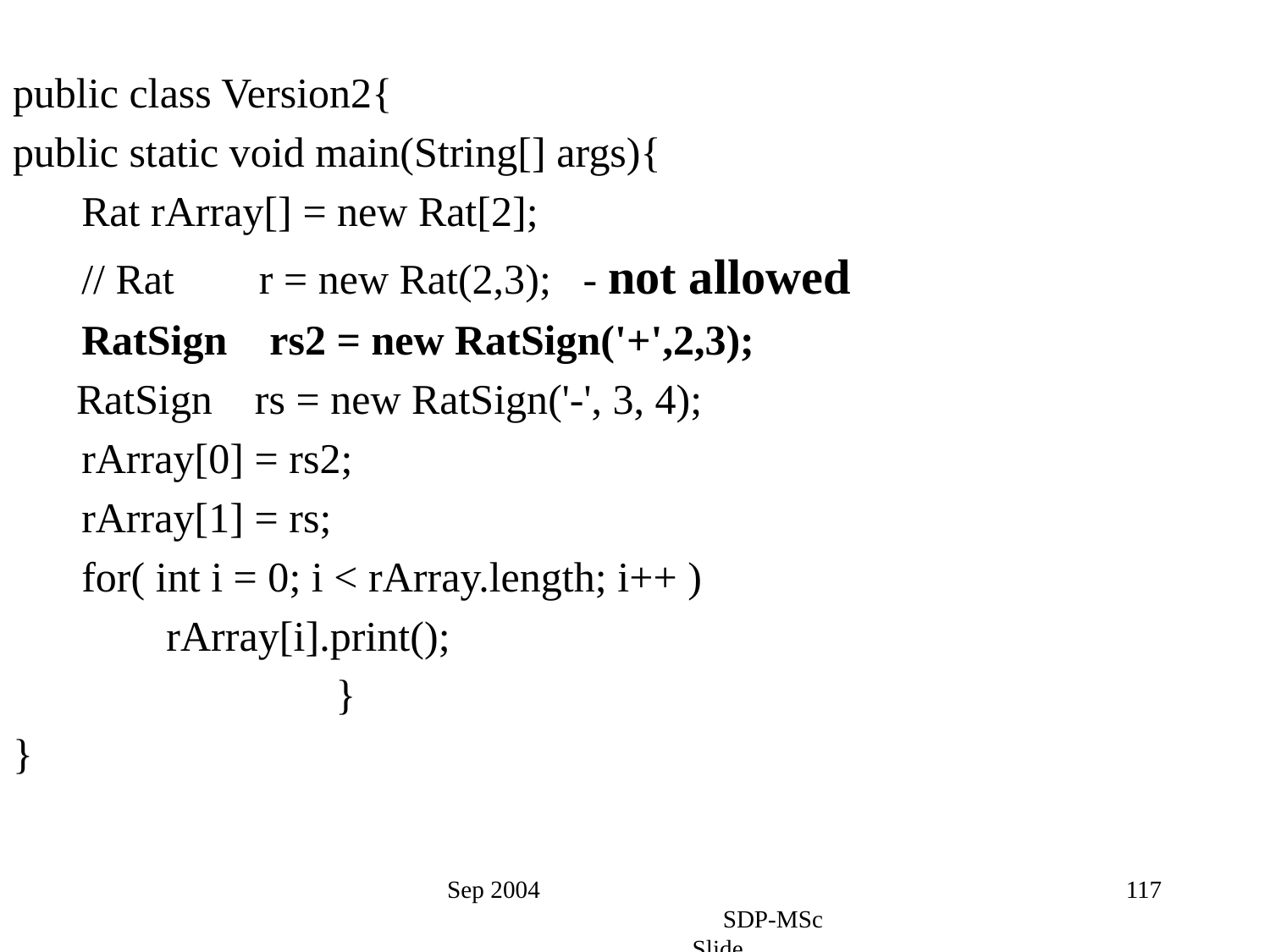

public class Version2{
public static void main(String[] args){
	  Rat rArray[] = new Rat[2];
	  // Rat        r = new Rat(2,3);   - not allowed
	  RatSign    rs2 = new RatSign('+',2,3);
      RatSign    rs = new RatSign('-', 3, 4);
	  rArray[0] = rs2;
	  rArray[1] = rs;
	  for( int i = 0; i < rArray.length; i++ )
	          rArray[i].print();
			  }
}

Sep 2004                                                                                            SDP-MSc                             Slide
117